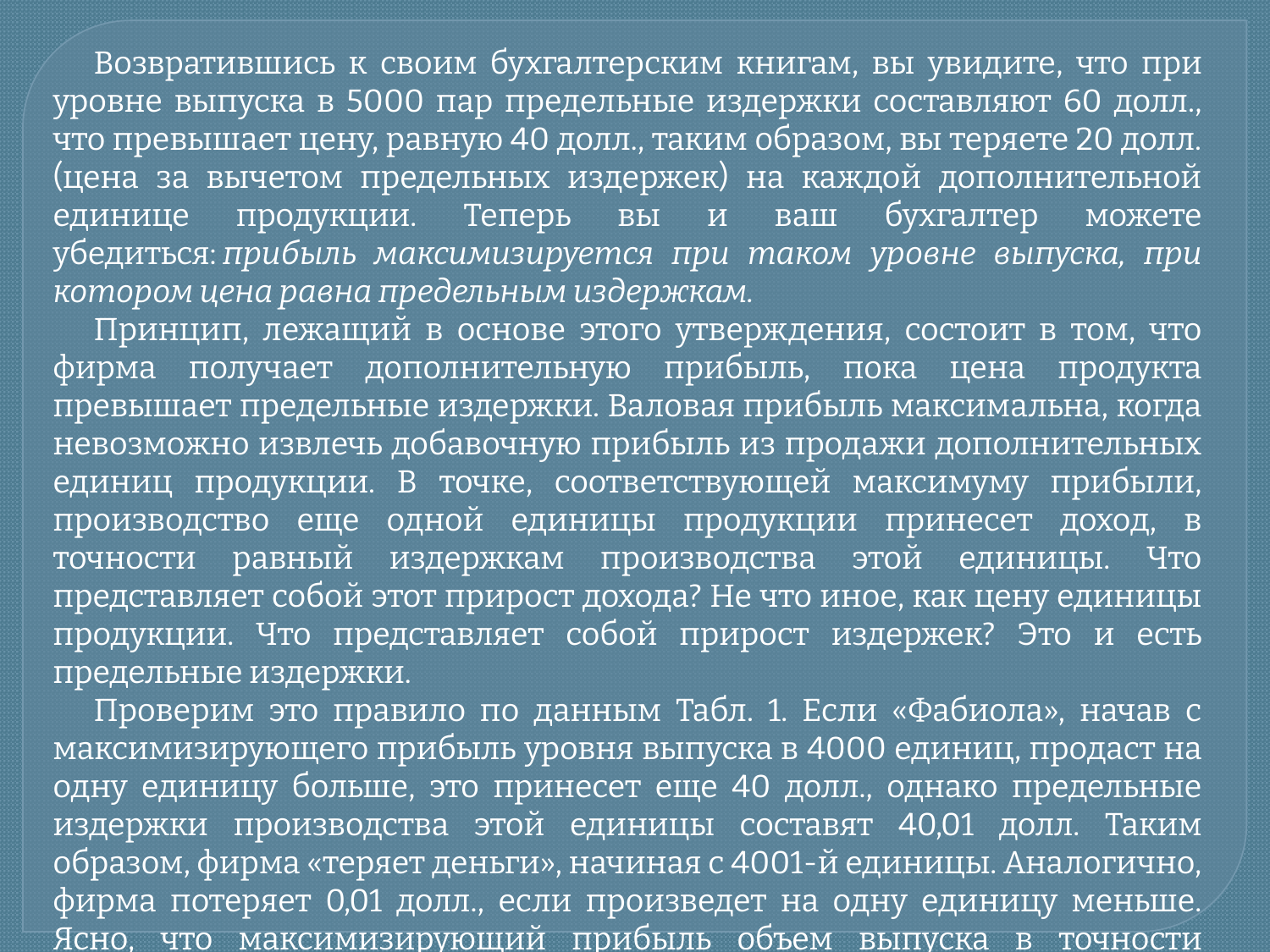

Возвратившись к своим бухгалтерским книгам, вы увидите, что при уровне выпуска в 5000 пар предельные издержки составляют 60 долл., что превышает цену, равную 40 долл., таким образом, вы теряете 20 долл. (цена за вычетом предельных издержек) на каждой дополнительной единице продукции. Теперь вы и ваш бухгалтер можете убедиться: прибыль максимизируется при таком уровне выпуска, при котором цена равна предельным издержкам.
Принцип, лежащий в основе этого утверждения, состоит в том, что фирма получает дополнительную прибыль, пока цена продукта превышает предельные издержки. Валовая прибыль максимальна, когда невозможно извлечь добавочную прибыль из продажи дополнительных единиц продукции. В точке, соответствующей максимуму прибыли, производство еще одной единицы продукции принесет доход, в точности равный издержкам производства этой единицы. Что представляет собой этот прирост дохода? Не что иное, как цену единицы продукции. Что представляет собой прирост издержек? Это и есть предельные издержки.
Проверим это правило по данным Табл. 1. Если «Фабиола», начав с максимизирующего прибыль уровня выпуска в 4000 единиц, продаст на одну единицу больше, это принесет еще 40 долл., однако предельные издержки производства этой единицы составят 40,01 долл. Таким образом, фирма «теряет деньги», начиная с 4001-й единицы. Аналогично, фирма потеряет 0,01 долл., если произведет на одну единицу меньше. Ясно, что максимизирующий прибыль объем выпуска в точности соответствует q = 4000, при котором цена равна предельным издержкам.